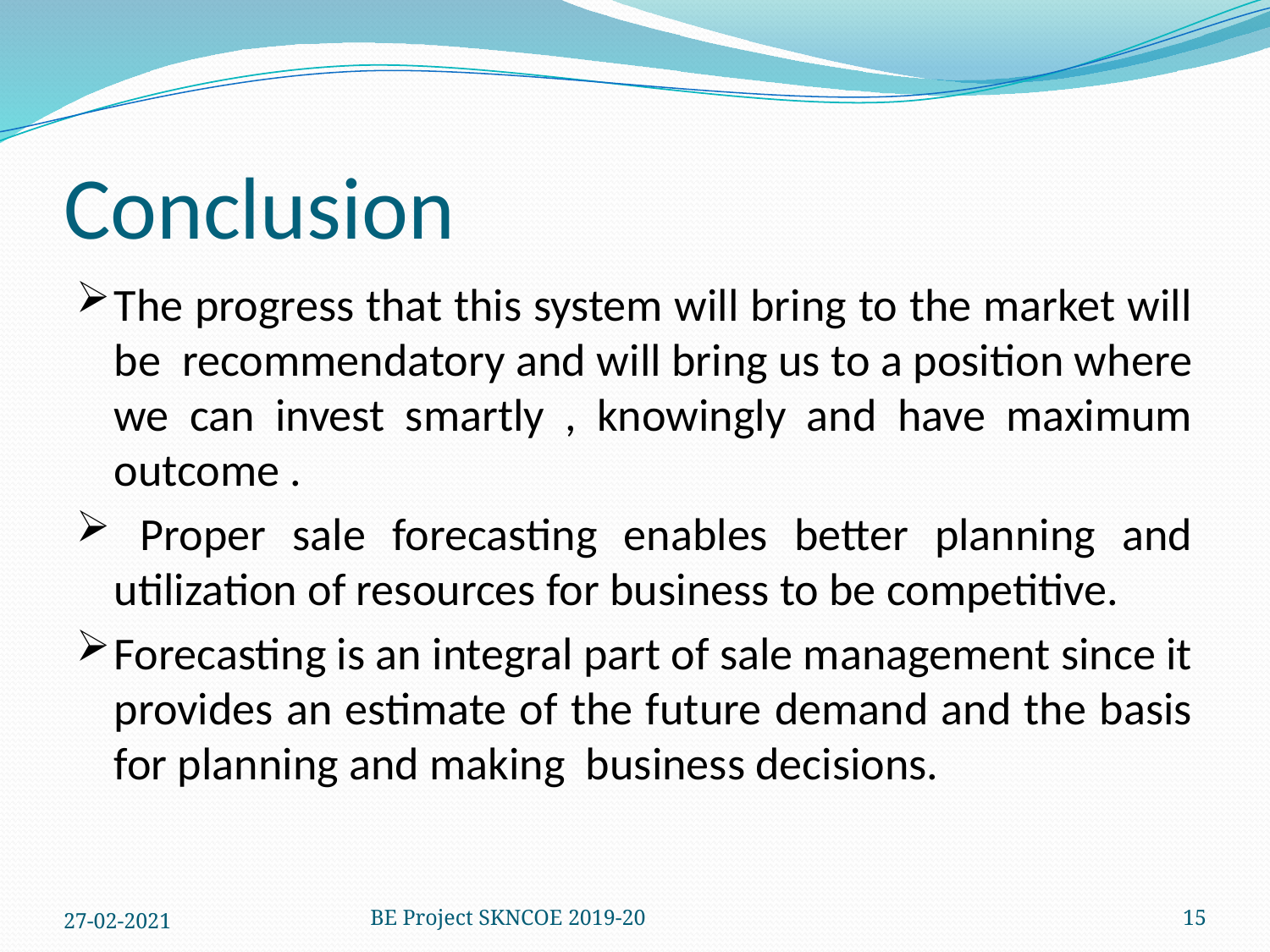

# Conclusion
The progress that this system will bring to the market will be  recommendatory and will bring us to a position where we can invest smartly , knowingly and have maximum outcome .
 Proper sale forecasting enables better planning and utilization of resources for business to be competitive.
Forecasting is an integral part of sale management since it provides an estimate of the future demand and the basis for planning and making  business decisions.
27-02-2021
BE Project SKNCOE 2019-20
15